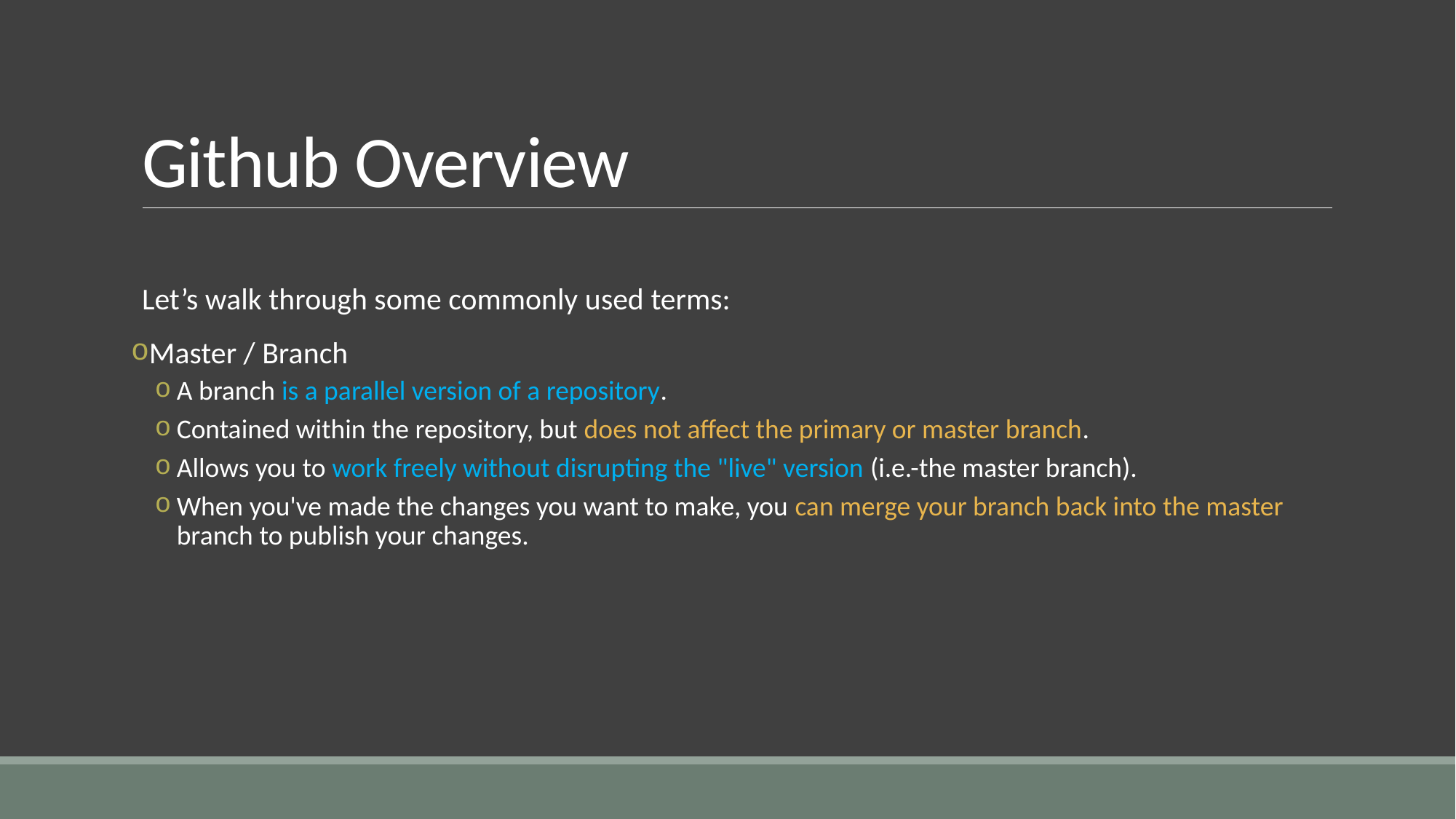

# Github Overview

Let’s walk through some commonly used terms:
Master / Branch
A branch is a parallel version of a repository.
Contained within the repository, but does not affect the primary or master branch.
Allows you to work freely without disrupting the "live" version (i.e.-the master branch).
When you've made the changes you want to make, you can merge your branch back into the master branch to publish your changes.